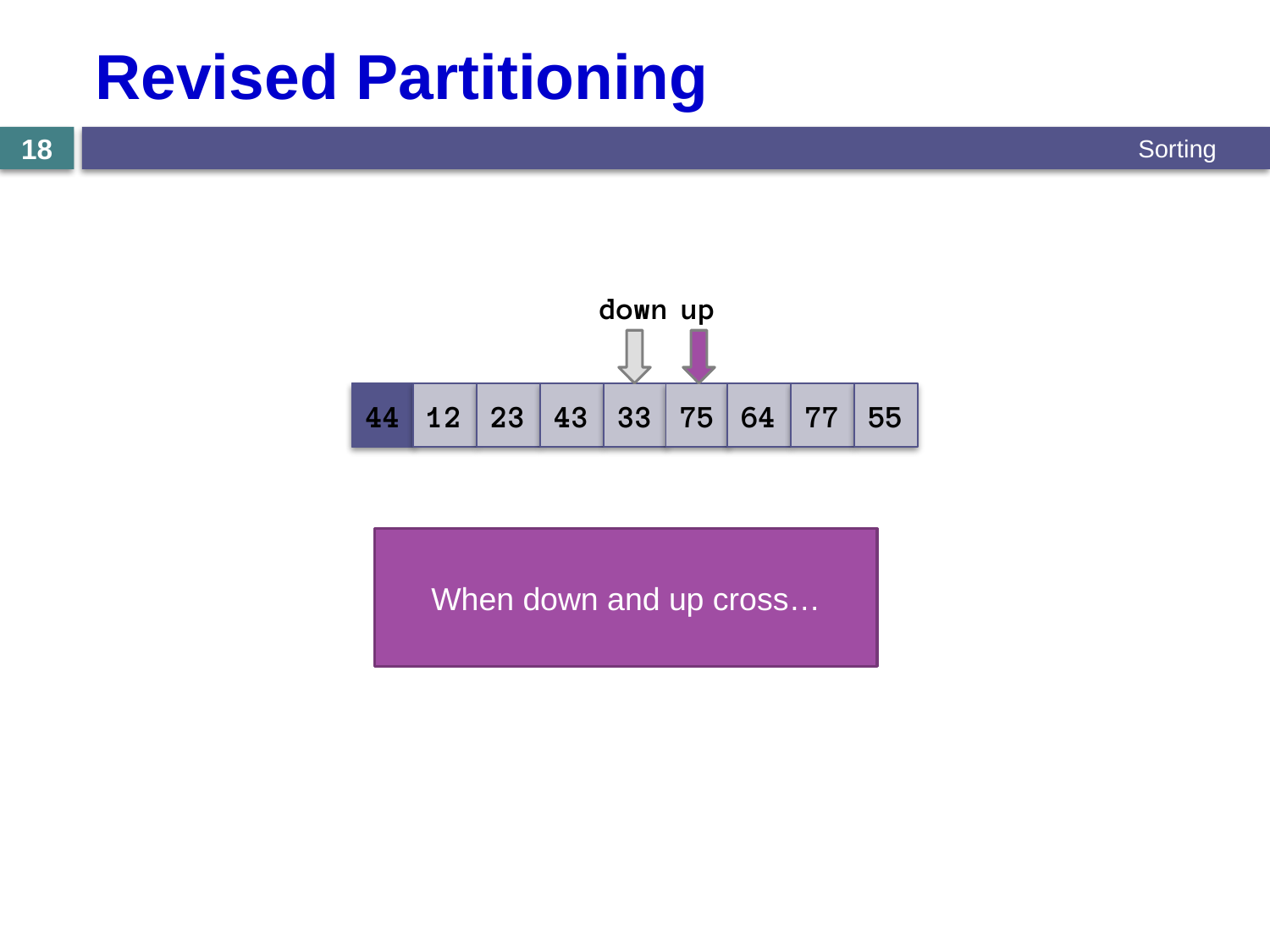

# Revised Partitioning
Sorting
18
down

up

44
12
23
43
33
75
64
77
55
When down and up cross…